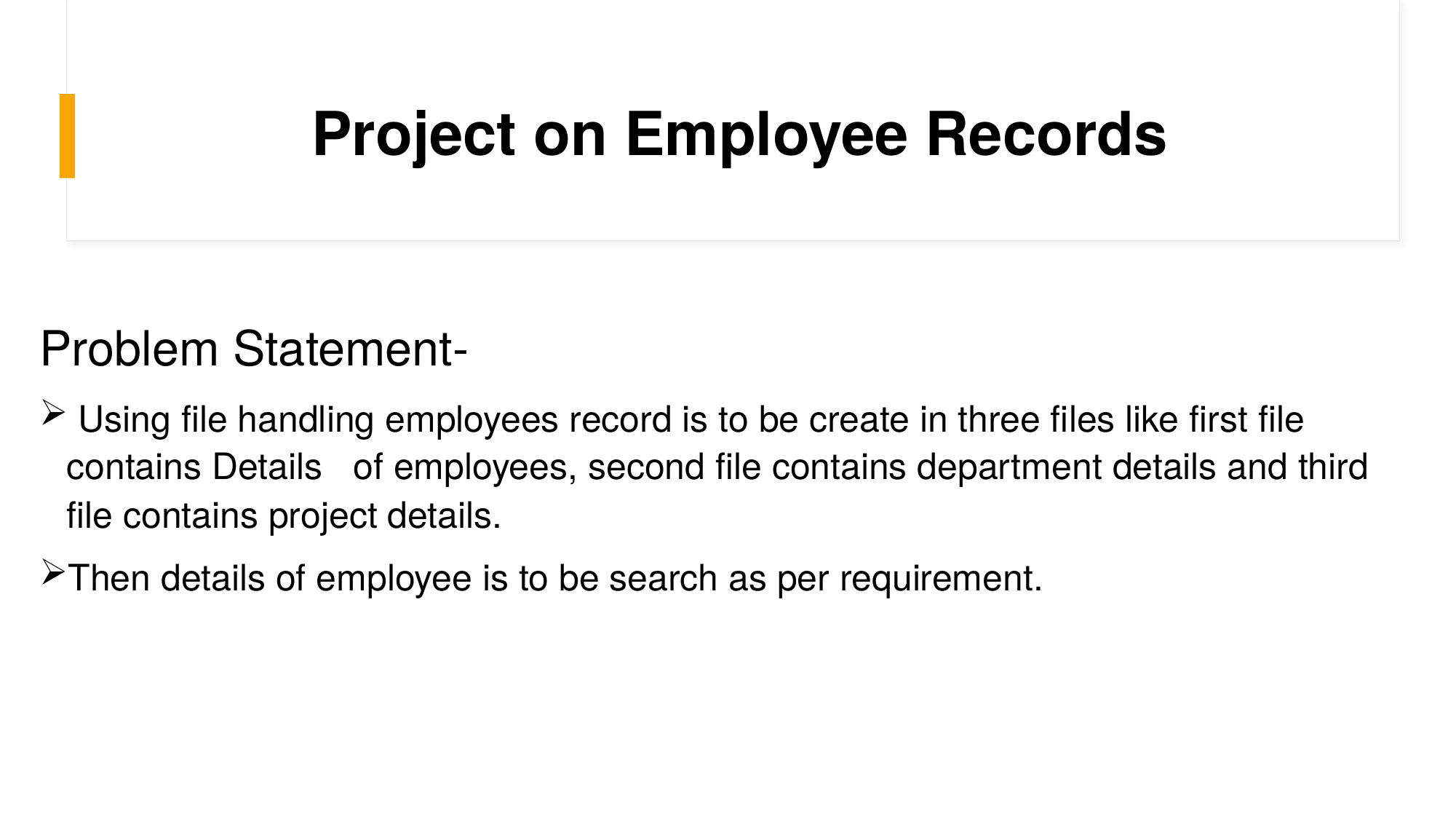

# Project on Employee Records
Problem Statement-
 Using file handling employees record is to be create in three files like first file contains Details   of employees, second file contains department details and third file contains project details.
Then details of employee is to be search as per requirement.